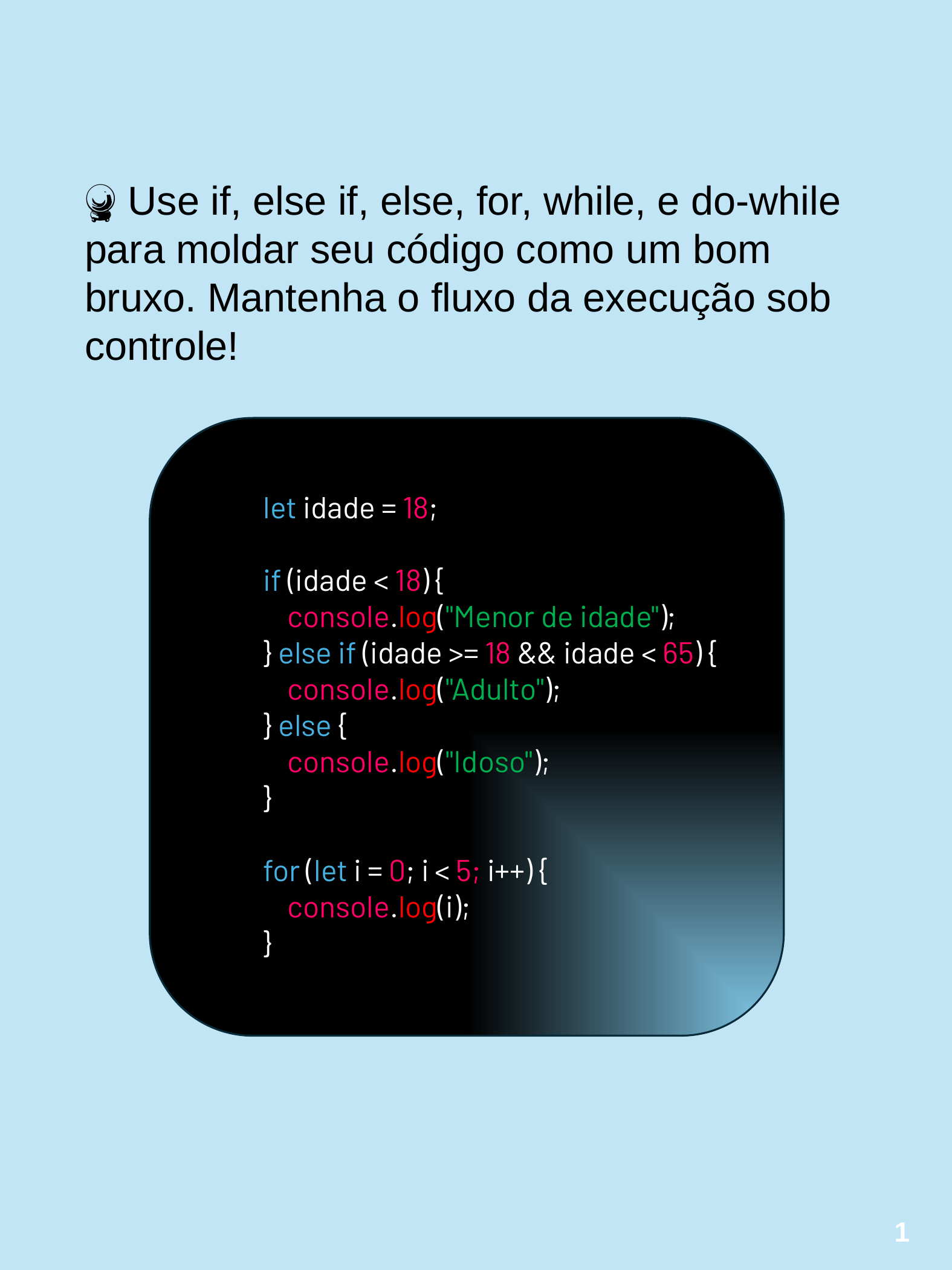

🔮 Use if, else if, else, for, while, e do-while para moldar seu código como um bom bruxo. Mantenha o fluxo da execução sob controle!

let idade = 18;

if (idade < 18) {
    console.log("Menor de idade");
} else if (idade >= 18 && idade < 65) {
    console.log("Adulto");
} else {
    console.log("Idoso");
}

for (let i = 0; i < 5; i++) {
    console.log(i);
}
1